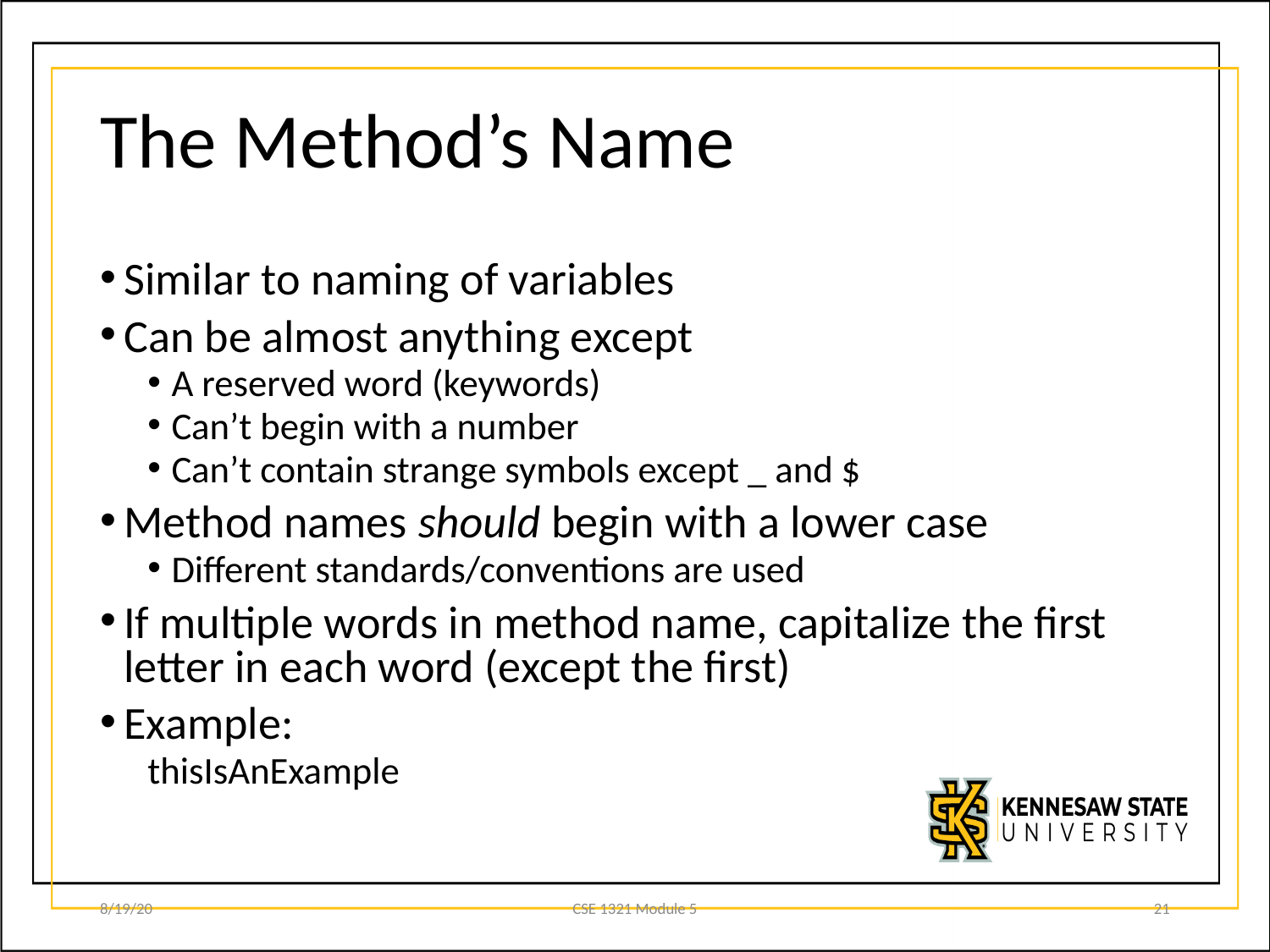

# The Method’s Name
Similar to naming of variables
Can be almost anything except
A reserved word (keywords)
Can’t begin with a number
Can’t contain strange symbols except _ and $
Method names should begin with a lower case
Different standards/conventions are used
If multiple words in method name, capitalize the first letter in each word (except the first)
Example:
thisIsAnExample
8/19/20
CSE 1321 Module 5
21